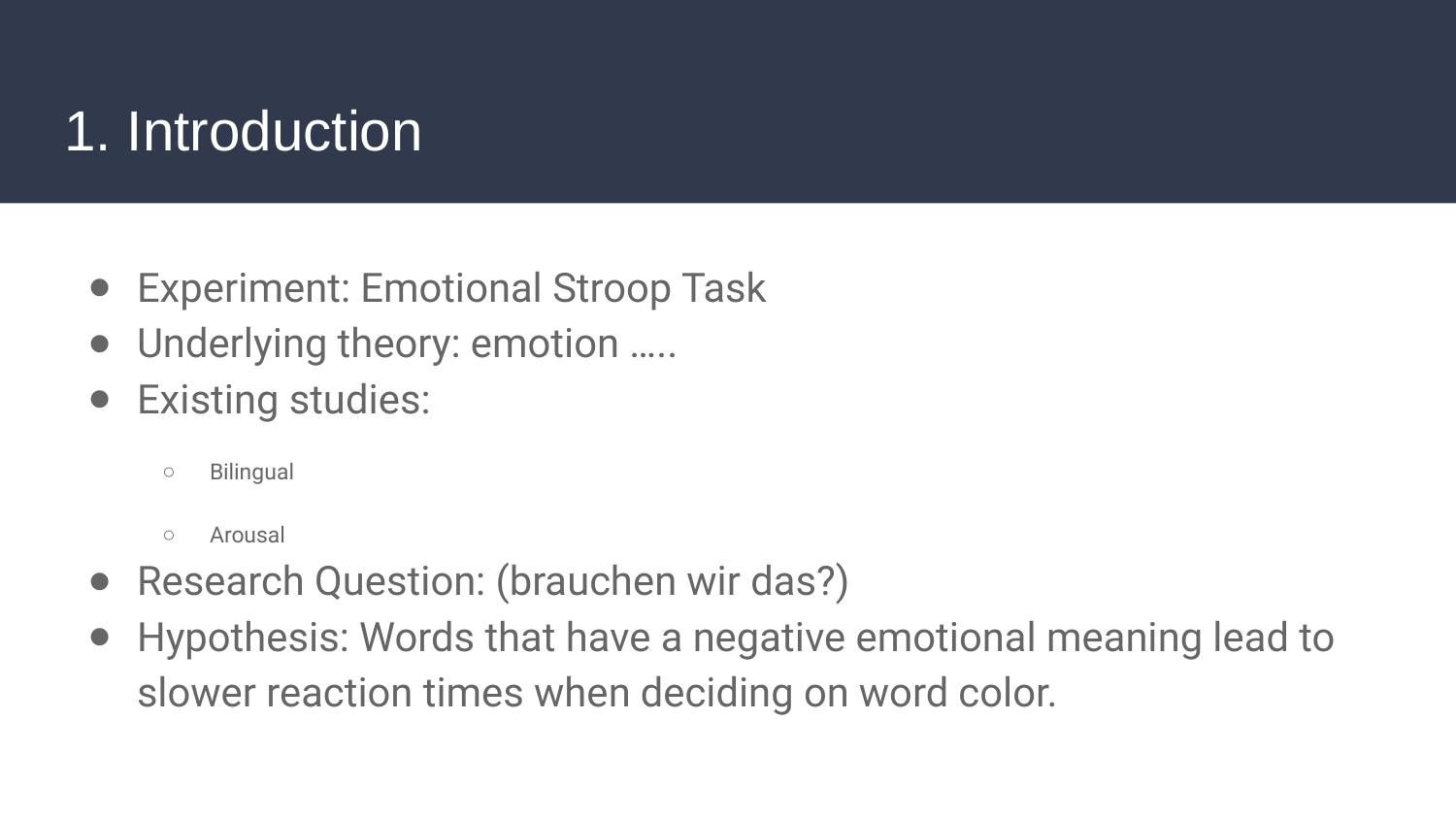

# 1. Introduction
Experiment: Emotional Stroop Task
Underlying theory: emotion …..
Existing studies:
Bilingual
Arousal
Research Question: (brauchen wir das?)
Hypothesis: Words that have a negative emotional meaning lead to slower reaction times when deciding on word color.